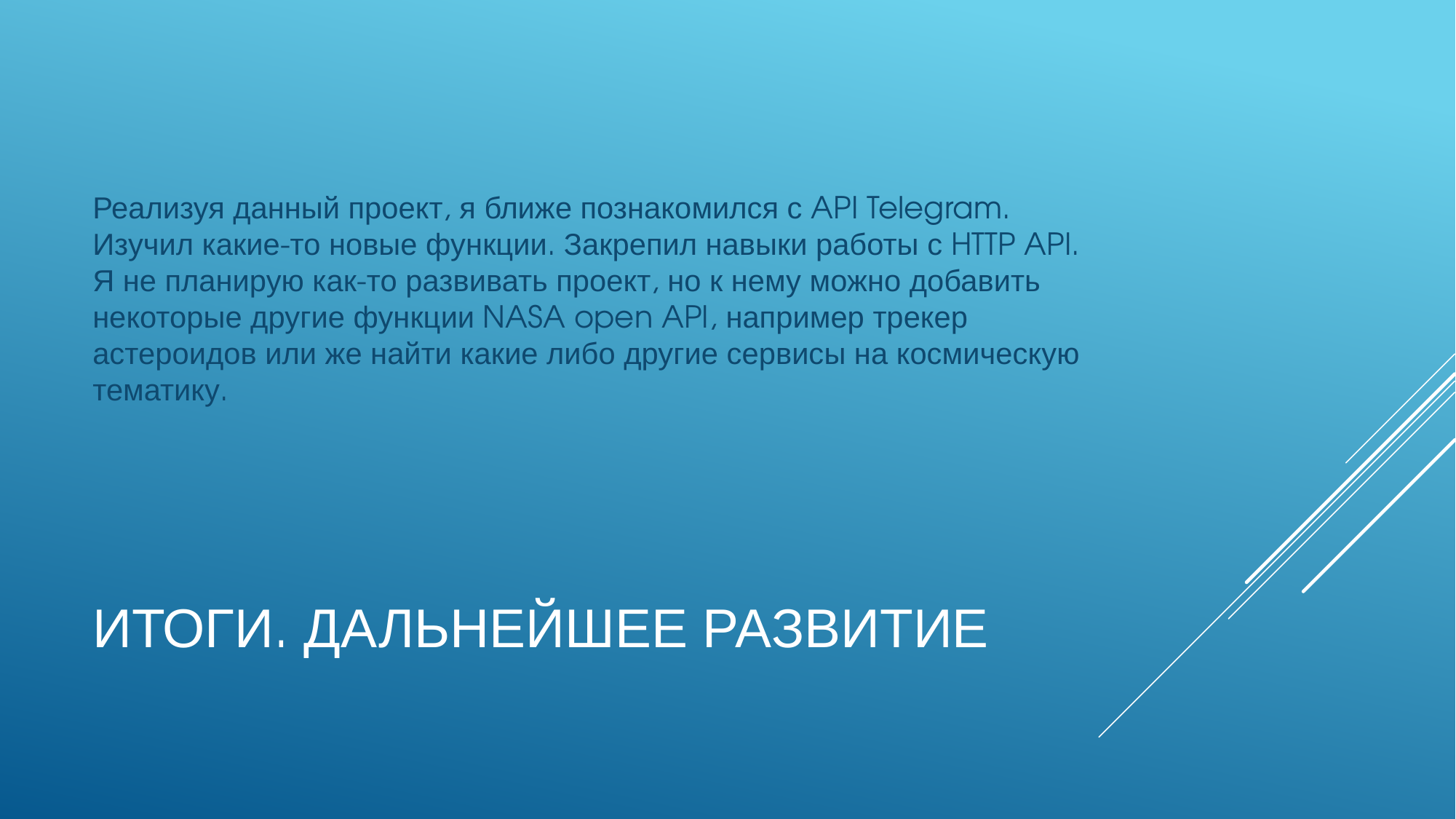

Реализуя данный проект, я ближе познакомился с API Telegram. Изучил какие-то новые функции. Закрепил навыки работы с HTTP API. Я не планирую как-то развивать проект, но к нему можно добавить некоторые другие функции NASA open API, например трекер астероидов или же найти какие либо другие сервисы на космическую тематику.
# Итоги. Дальнейшее развитие